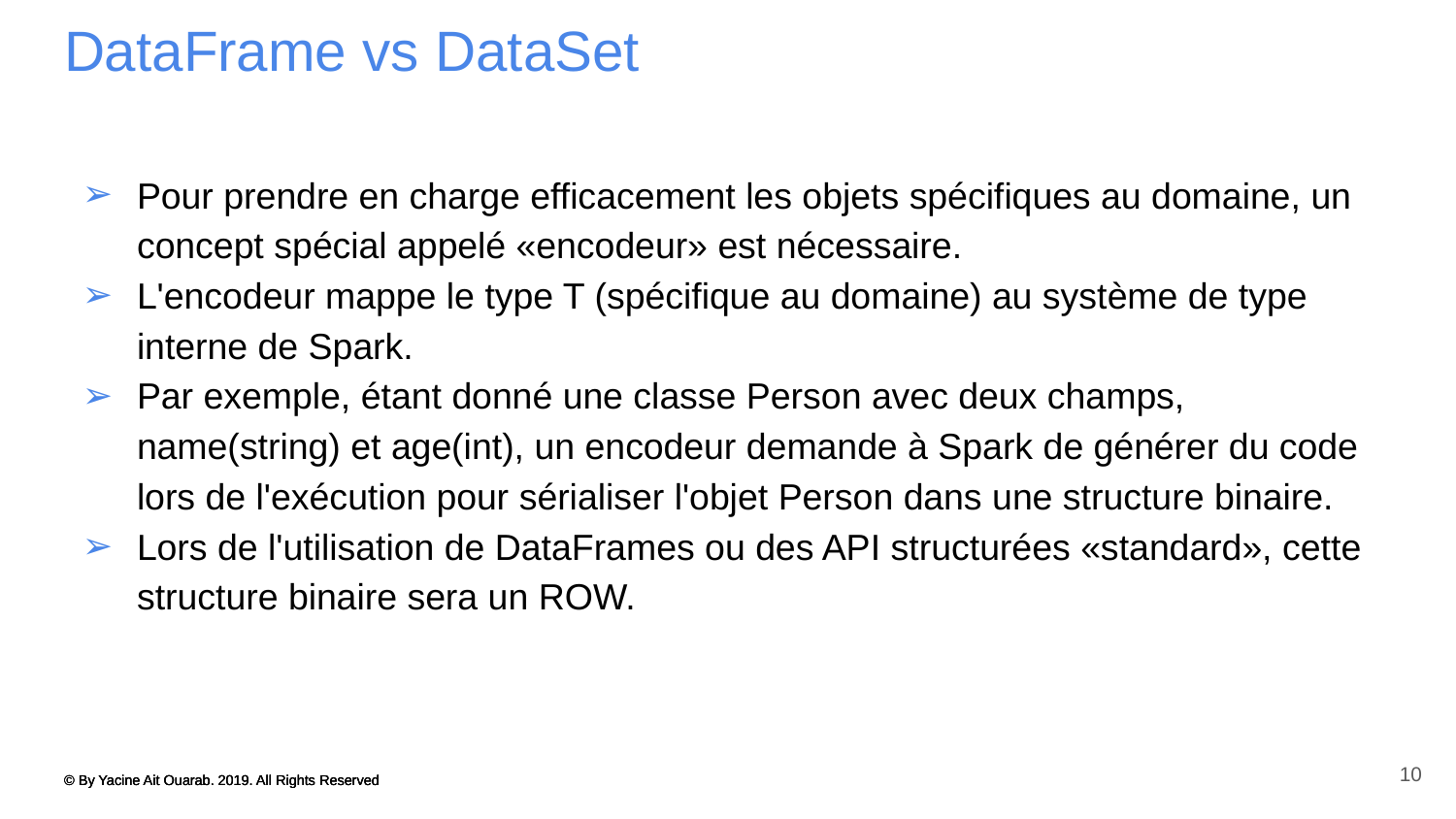

# DataFrame vs DataSet

Pour prendre en charge efficacement les objets spécifiques au domaine, un concept spécial appelé «encodeur» est nécessaire.
L'encodeur mappe le type T (spécifique au domaine) au système de type interne de Spark.
Par exemple, étant donné une classe Person avec deux champs, name(string) et age(int), un encodeur demande à Spark de générer du code lors de l'exécution pour sérialiser l'objet Person dans une structure binaire.
Lors de l'utilisation de DataFrames ou des API structurées «standard», cette structure binaire sera un ROW.

10